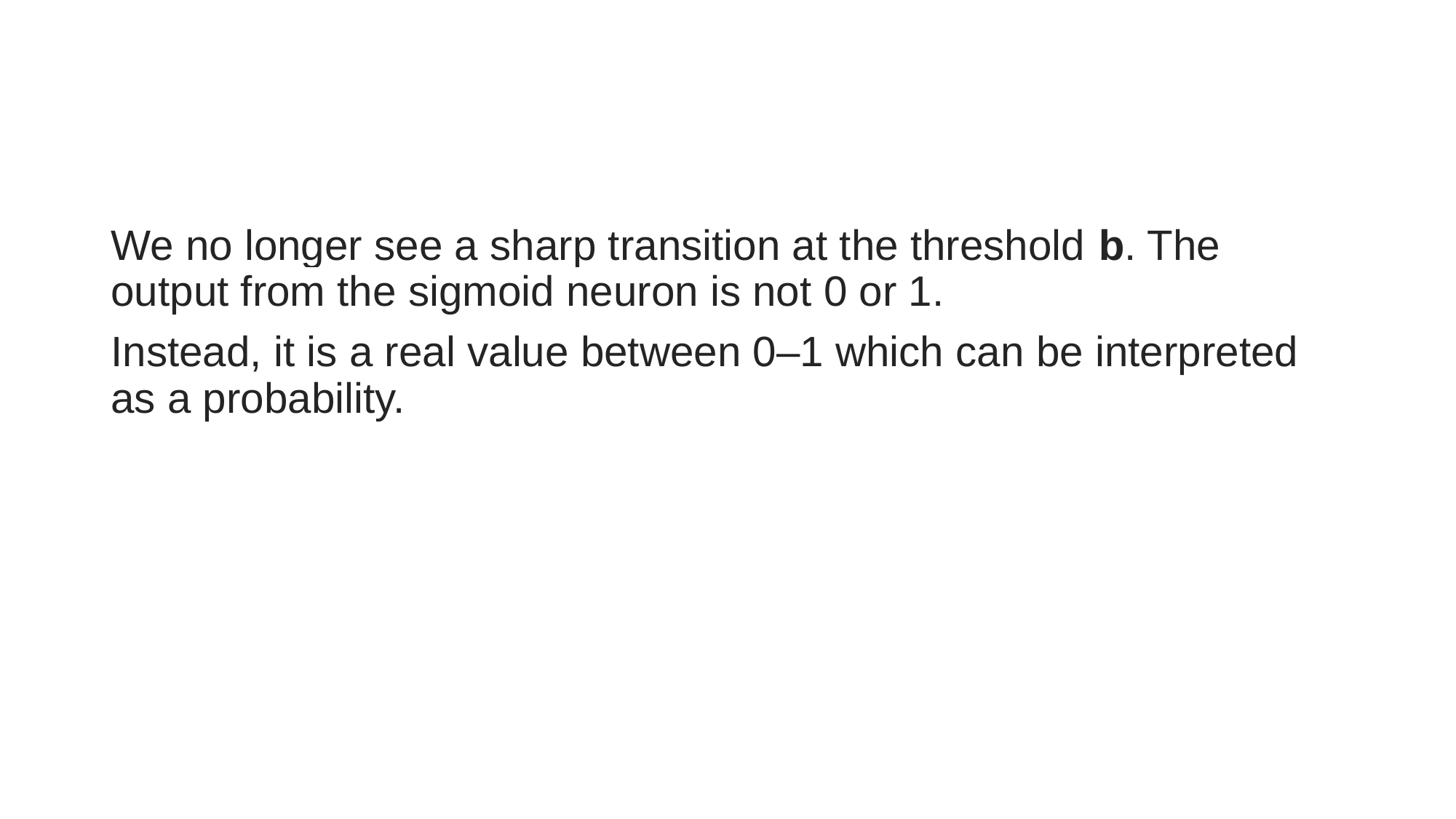

#
We no longer see a sharp transition at the threshold b. The output from the sigmoid neuron is not 0 or 1.
Instead, it is a real value between 0–1 which can be interpreted as a probability.